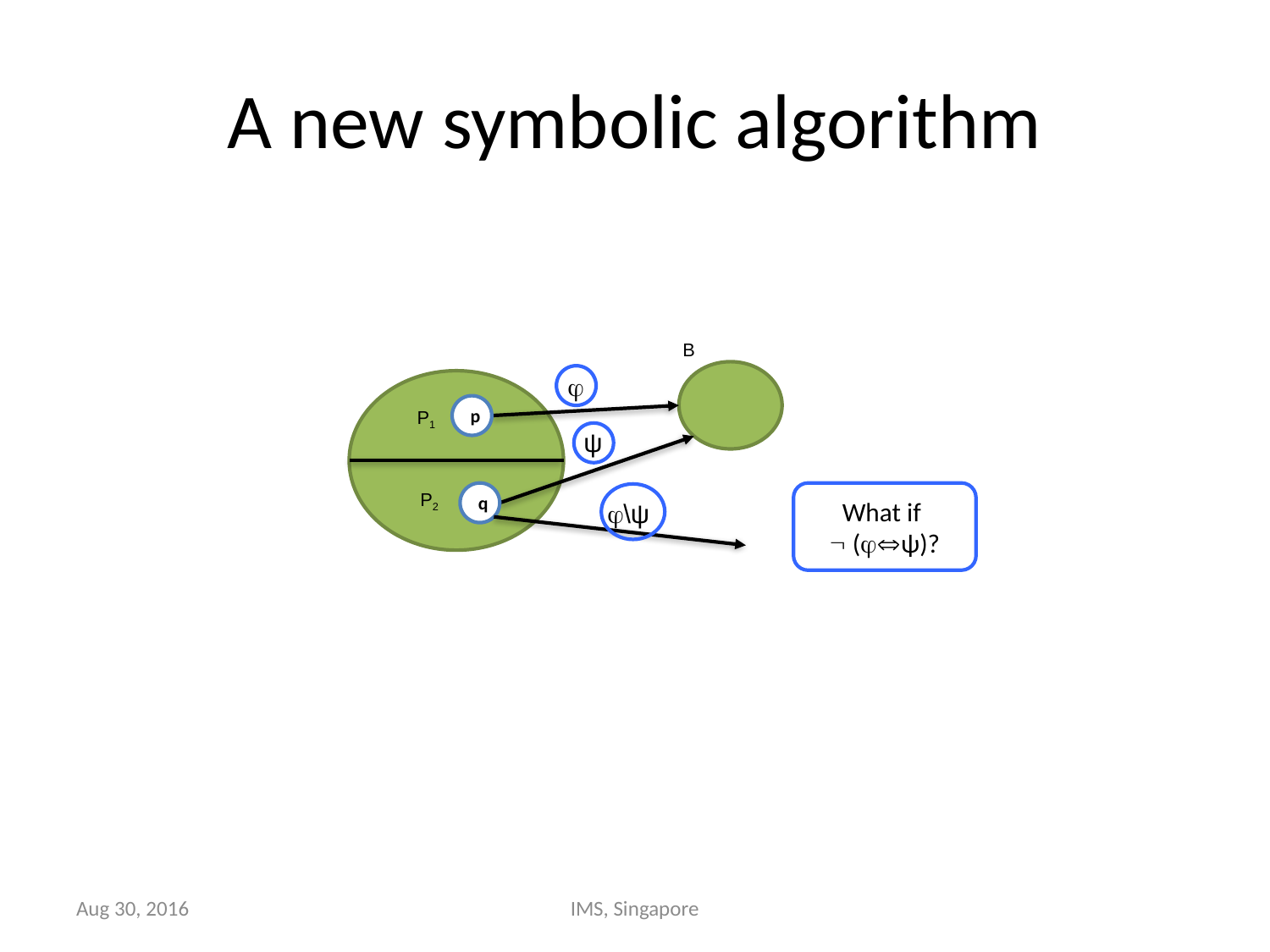

# A new symbolic algorithm

B

ϕ

p
P1
ψ

P2
q
What if
¬ (ϕ⇔ψ)?

ϕ\ψ
Aug 30, 2016
IMS, Singapore
40